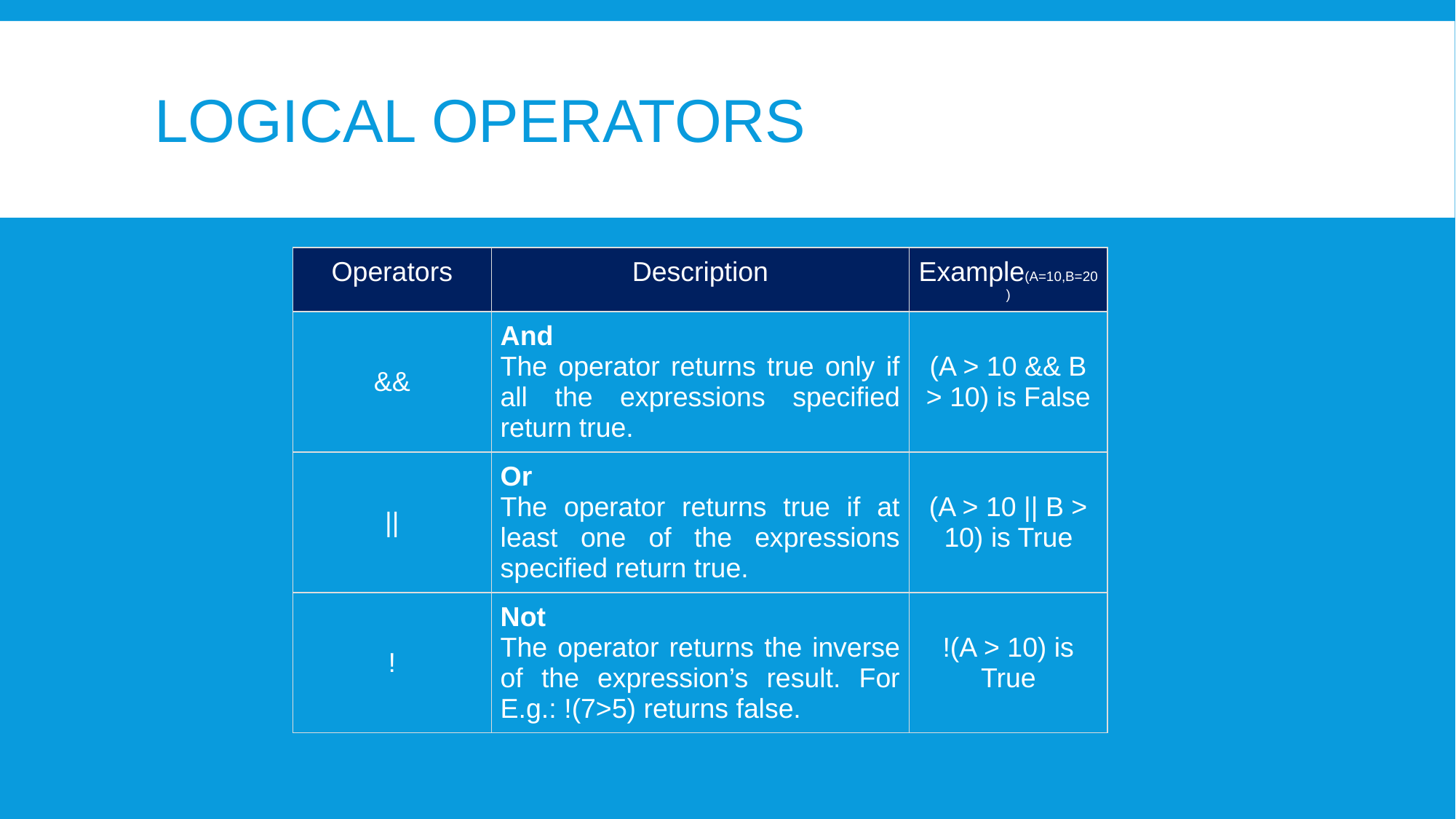

# Logical operators
| Operators | Description | Example(A=10,B=20) |
| --- | --- | --- |
| && | And The operator returns true only if all the expressions specified return true. | (A > 10 && B > 10) is False |
| || | Or The operator returns true if at least one of the expressions specified return true. | (A > 10 || B > 10) is True |
| ! | Not The operator returns the inverse of the expression’s result. For E.g.: !(7>5) returns false. | !(A > 10) is True |